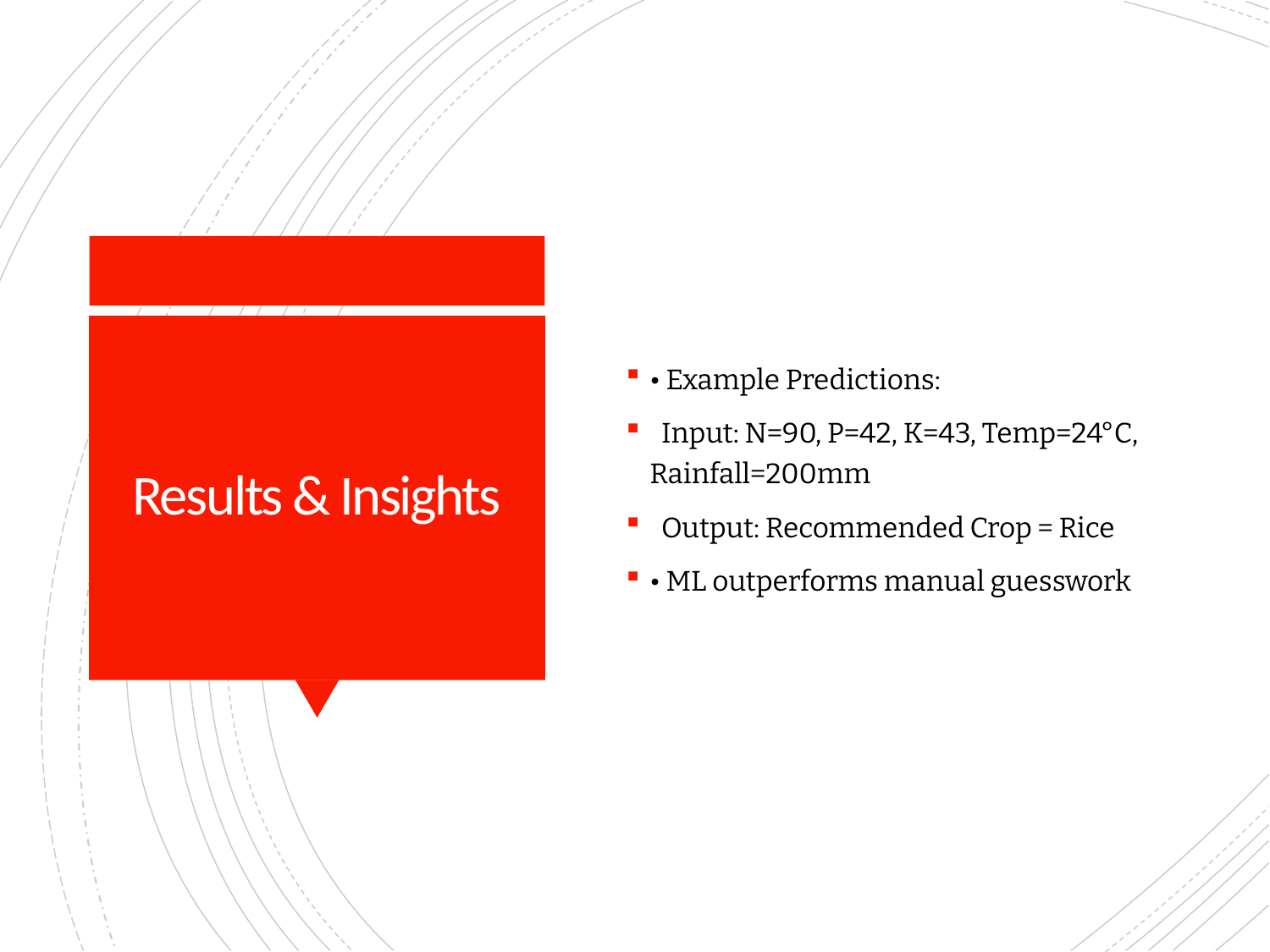

• Example Predictions:
  Input: N=90, P=42, K=43, Temp=24°C, Rainfall=200mm
  Output: Recommended Crop = Rice
• ML outperforms manual guesswork
# Results & Insights